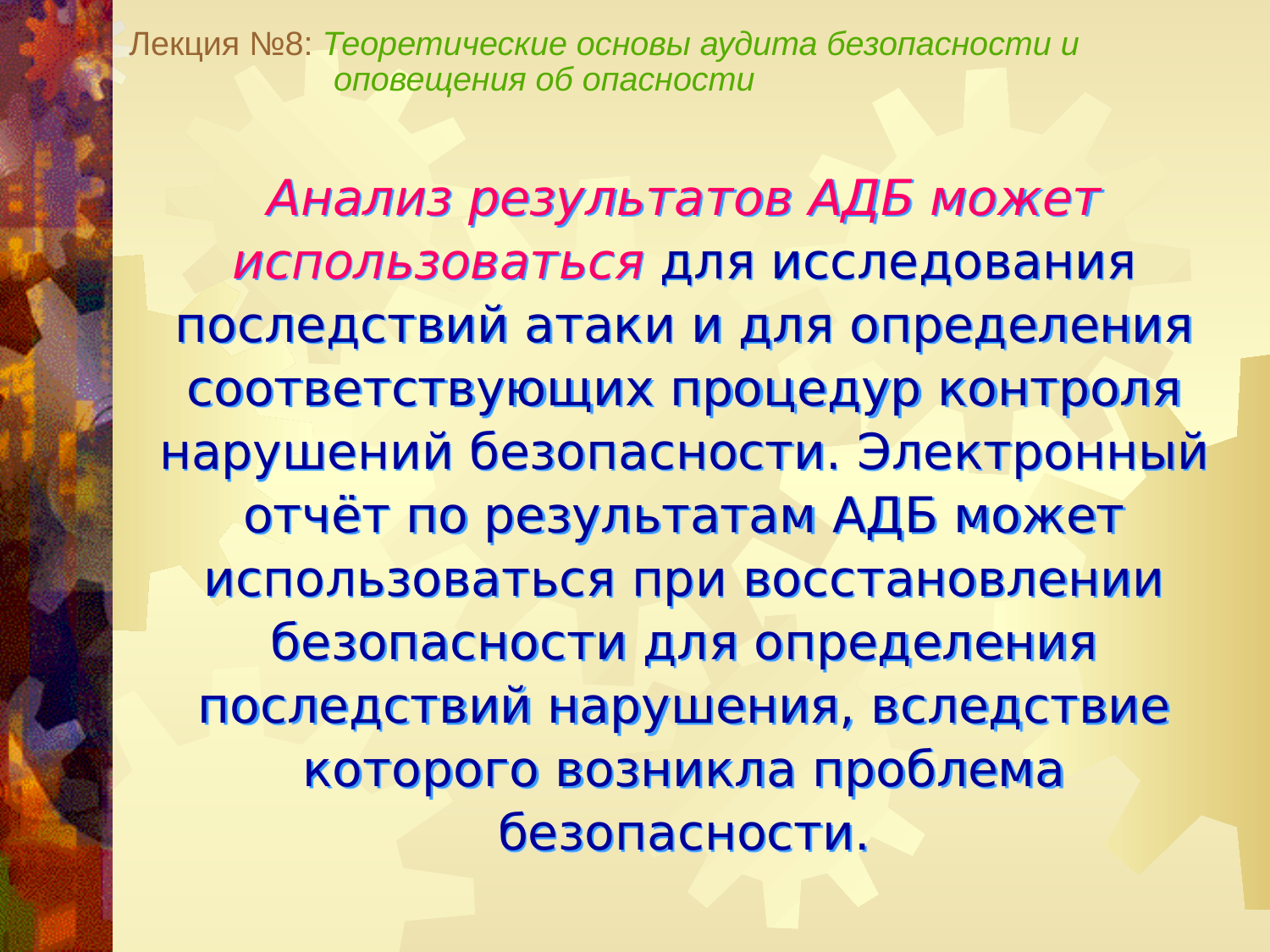

Лекция №8: Теоретические основы аудита безопасности и
                        оповещения об опасности
Анализ результатов АДБ может использоваться для исследования последствий атаки и для определения соответствующих процедур контроля нарушений безопасности. Электронный отчёт по результатам АДБ может использоваться при восстановлении безопасности для определения последствий нарушения, вследствие которого возникла проблема безопасности.